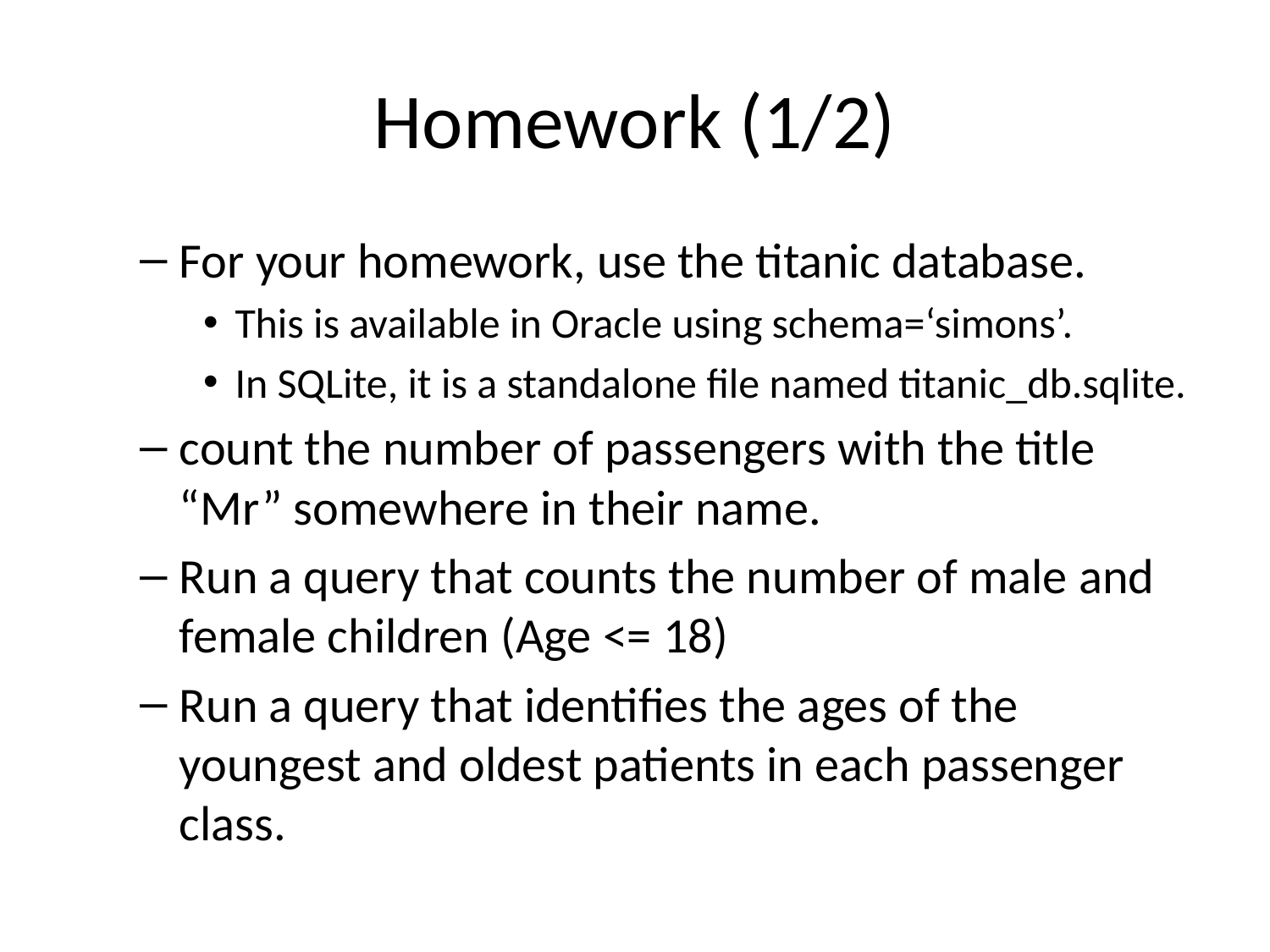

# Homework (1/2)
For your homework, use the titanic database.
This is available in Oracle using schema=‘simons’.
In SQLite, it is a standalone file named titanic_db.sqlite.
count the number of passengers with the title “Mr” somewhere in their name.
Run a query that counts the number of male and female children (Age <= 18)
Run a query that identifies the ages of the youngest and oldest patients in each passenger class.